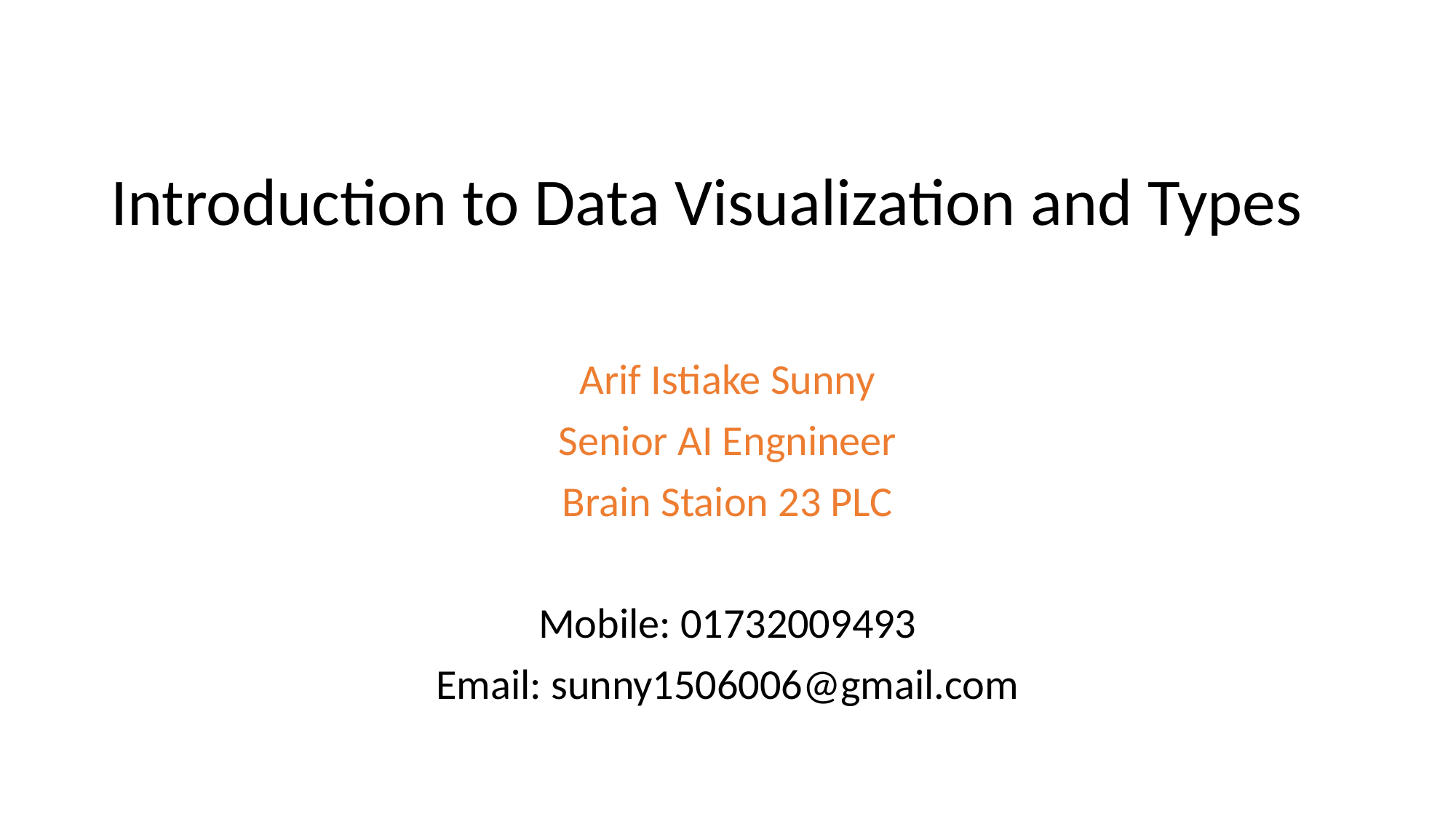

# Introduction to Data Visualization and Types
Arif Istiake Sunny
Senior AI Engnineer
Brain Staion 23 PLC

Mobile: 01732009493
Email: sunny1506006@gmail.com